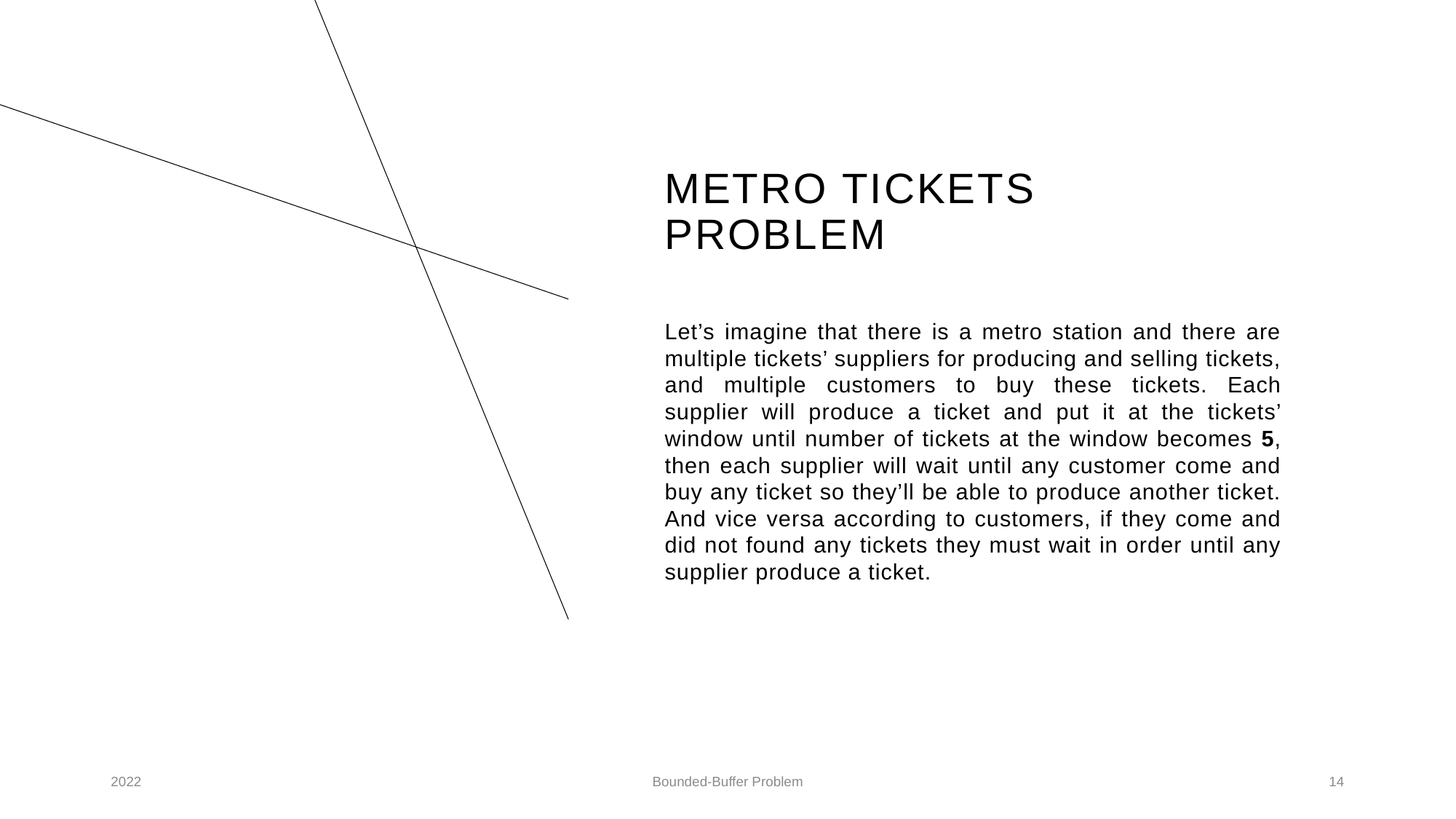

# Metro tickets problem
Let’s imagine that there is a metro station and there are multiple tickets’ suppliers for producing and selling tickets, and multiple customers to buy these tickets. Each supplier will produce a ticket and put it at the tickets’ window until number of tickets at the window becomes 5, then each supplier will wait until any customer come and buy any ticket so they’ll be able to produce another ticket. And vice versa according to customers, if they come and did not found any tickets they must wait in order until any supplier produce a ticket.
2022
Bounded-Buffer Problem
14